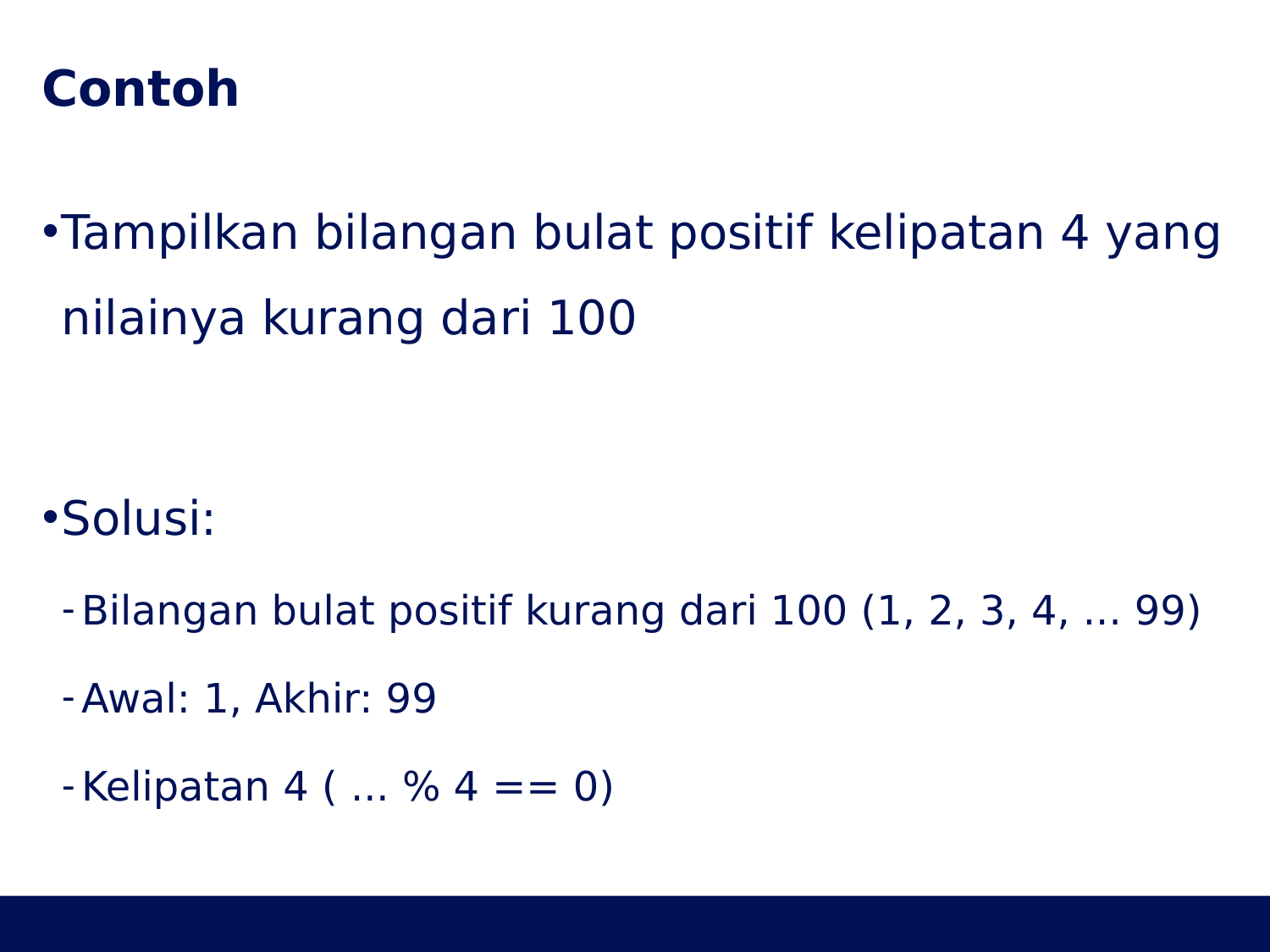

# Contoh
Tampilkan bilangan bulat positif kelipatan 4 yang nilainya kurang dari 100

Solusi:
Bilangan bulat positif kurang dari 100 (1, 2, 3, 4, ... 99)
Awal: 1, Akhir: 99
Kelipatan 4 ( ... % 4 == 0)